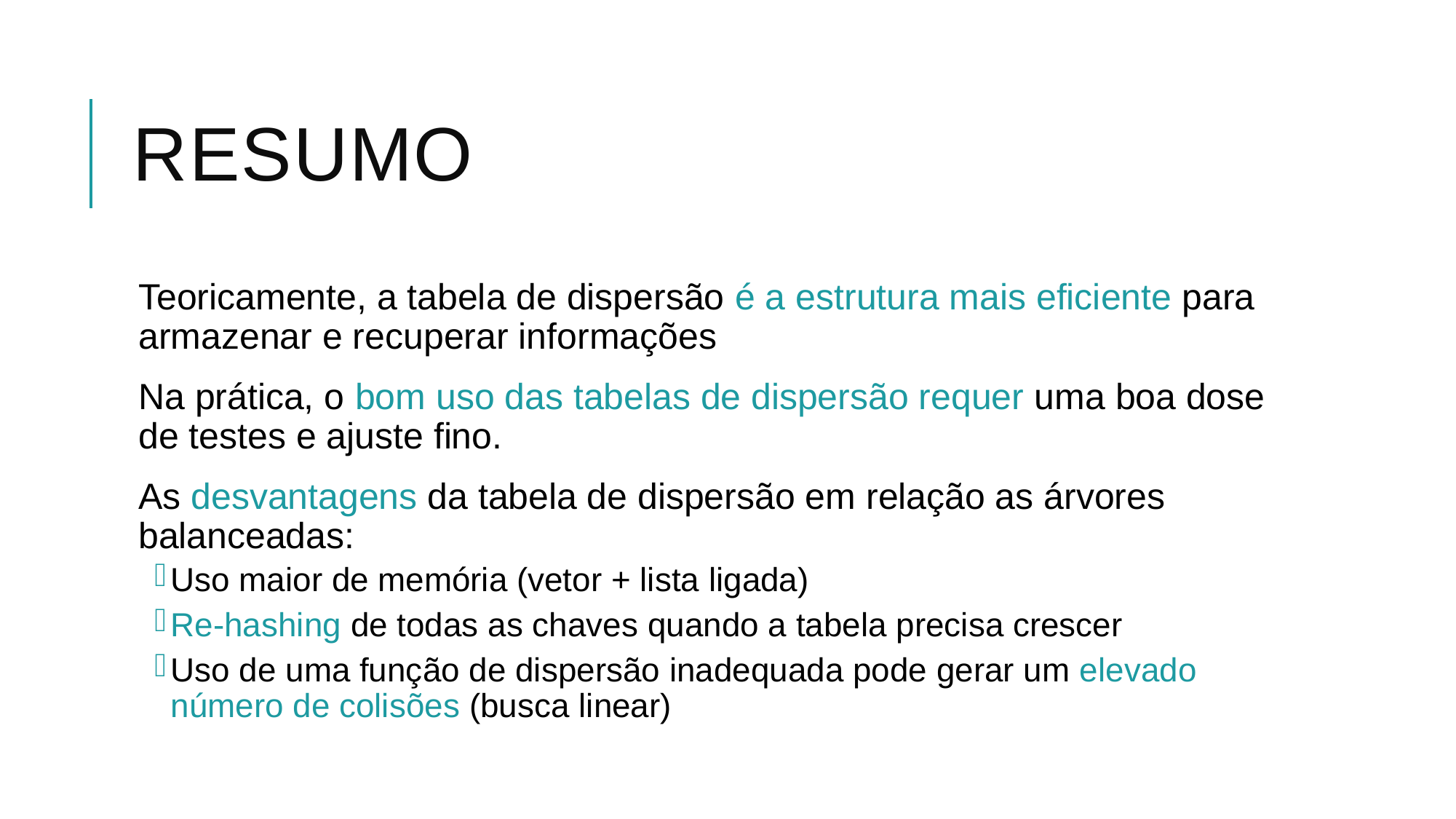

# Resumo
Teoricamente, a tabela de dispersão é a estrutura mais eficiente para armazenar e recuperar informações
Na prática, o bom uso das tabelas de dispersão requer uma boa dose de testes e ajuste fino.
As desvantagens da tabela de dispersão em relação as árvores balanceadas:
Uso maior de memória (vetor + lista ligada)
Re-hashing de todas as chaves quando a tabela precisa crescer
Uso de uma função de dispersão inadequada pode gerar um elevado número de colisões (busca linear)